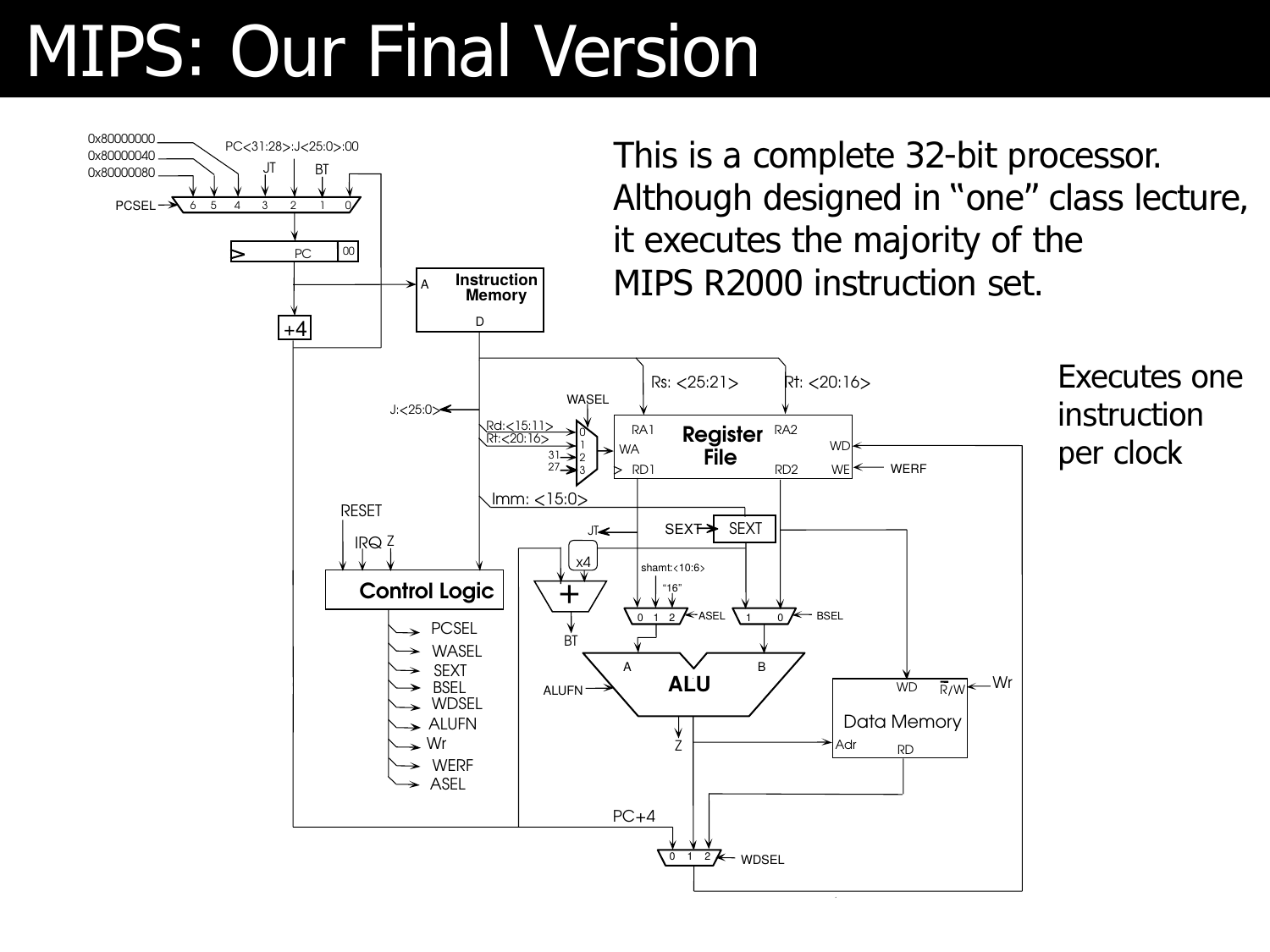

# MIPS: Our Final Version
0x80000000
PC<31:28>:J<25:0>:00
0x80000040

0x80000080

JT

BT

PCSEL
6
5
4
3
2
1
0

00

PC

Instruction
A
Memory
D

+4

Rs: <25:21>
Rt: <20:16>
J:<25:0>

Register
RA1
RA2
WD
WA
WA

File

WERF
RD1
RD2
WE

Imm: <15:0>

RESET

SEXT

SEXT
JT

Z

IRQ

shamt:<10:6>

Control Logic

“16”

ASEL
BSEL

0
1
2

1
0

PCSEL

WASEL

A
B
SEXT

ALU
Wr
BSEL

Data Memory
RD
WD
R/W

ALUFN

WDSEL

ALUFN

Wr

Z
Adr

WERF

ASEL

PC+4

0    1    2

WDSEL

This is a complete 32-bit processor.
Although designed in “one” class lecture,
it executes the majority of the
MIPS R2000 instruction set.
Executes one instruction per clock
WASEL

Rd:<15:11>

0
1
2
3

Rt:<20:16>

31

27

x4

+

BT